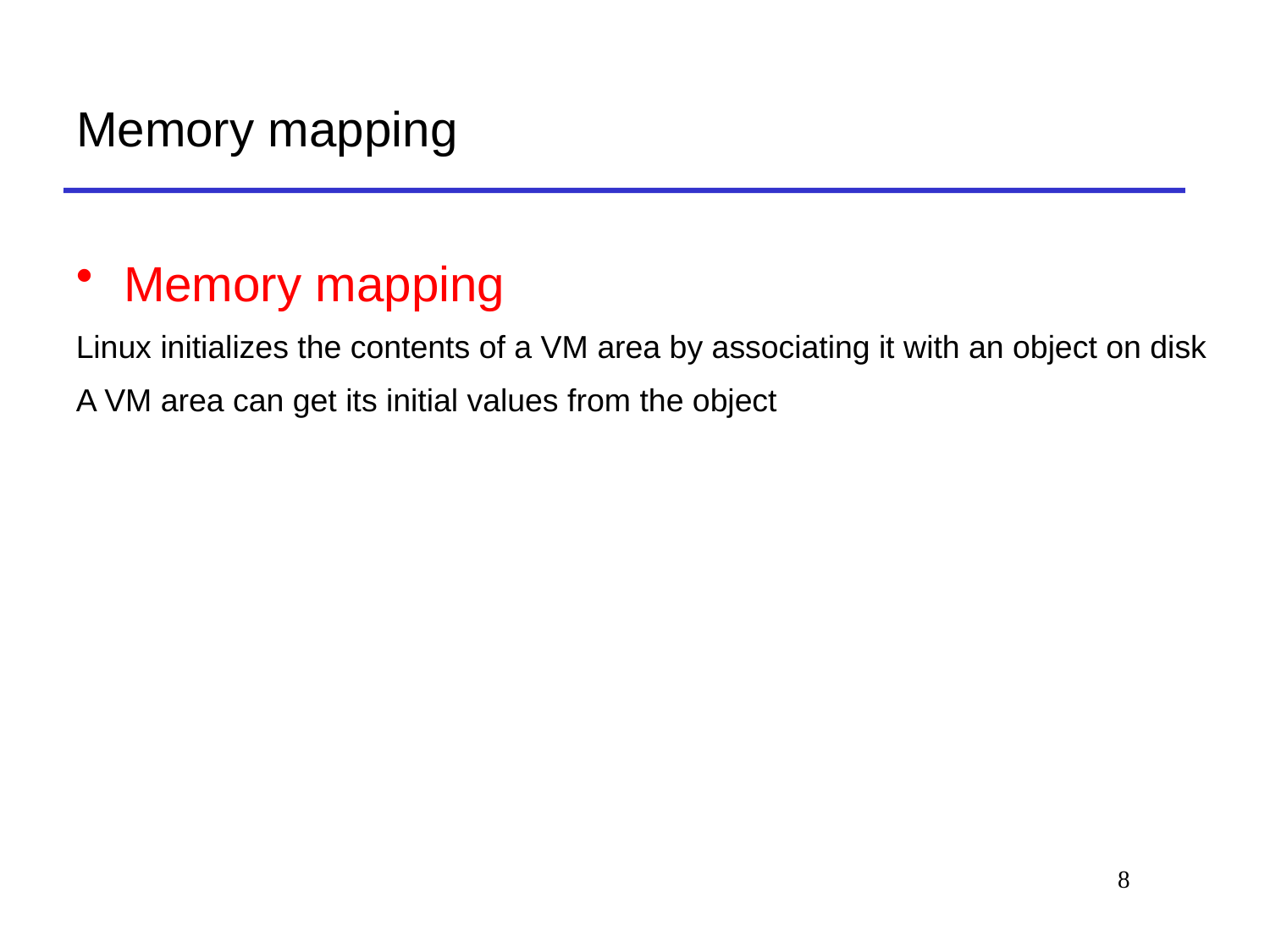

# Memory mapping
Memory mapping
Linux initializes the contents of a VM area by associating it with an object on disk
A VM area can get its initial values from the object
8